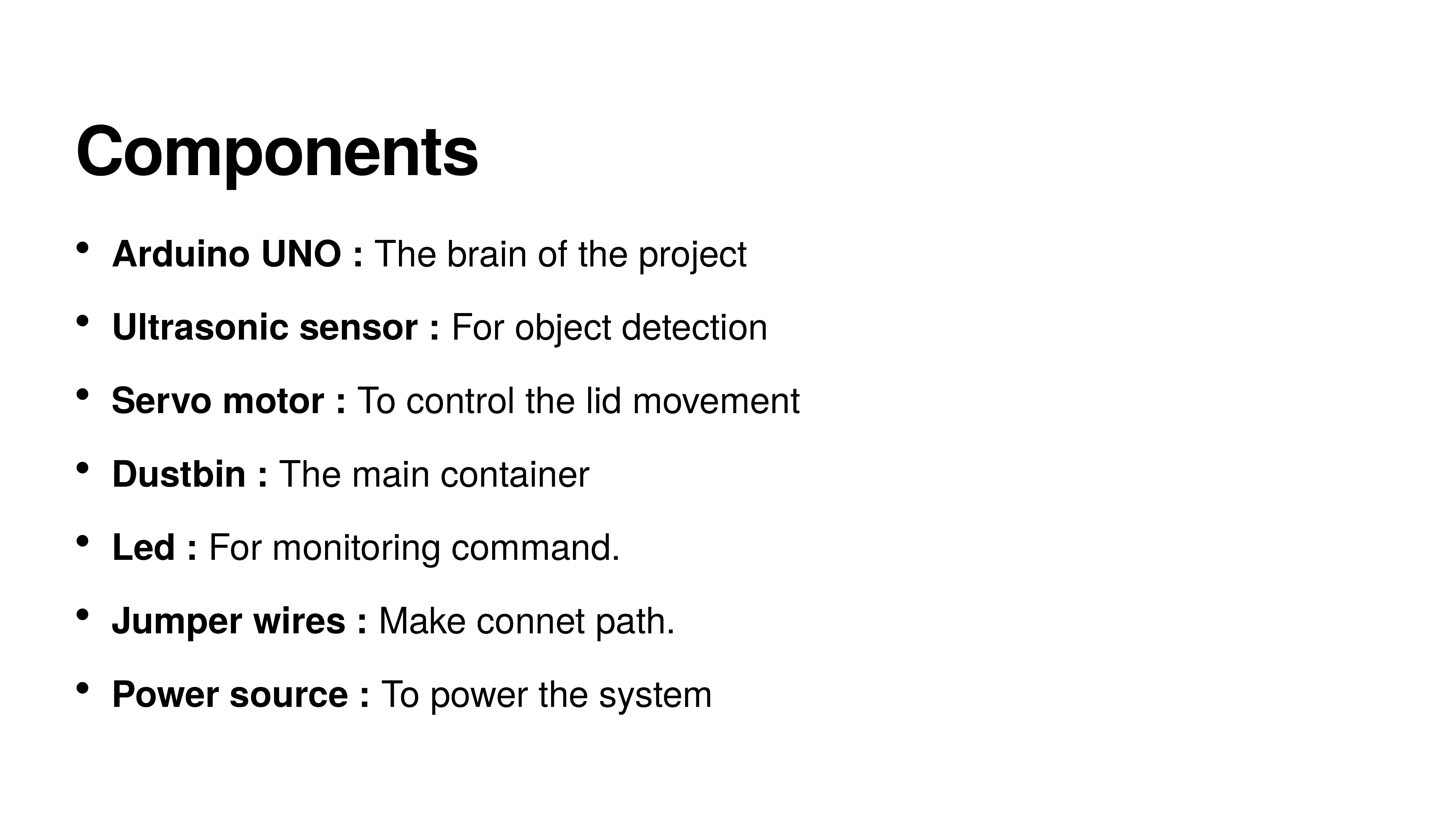

# Components
Arduino UNO : The brain of the project
Ultrasonic sensor : For object detection
Servo motor : To control the lid movement
Dustbin : The main container
Led : For monitoring command.
Jumper wires : Make connet path.
Power source : To power the system